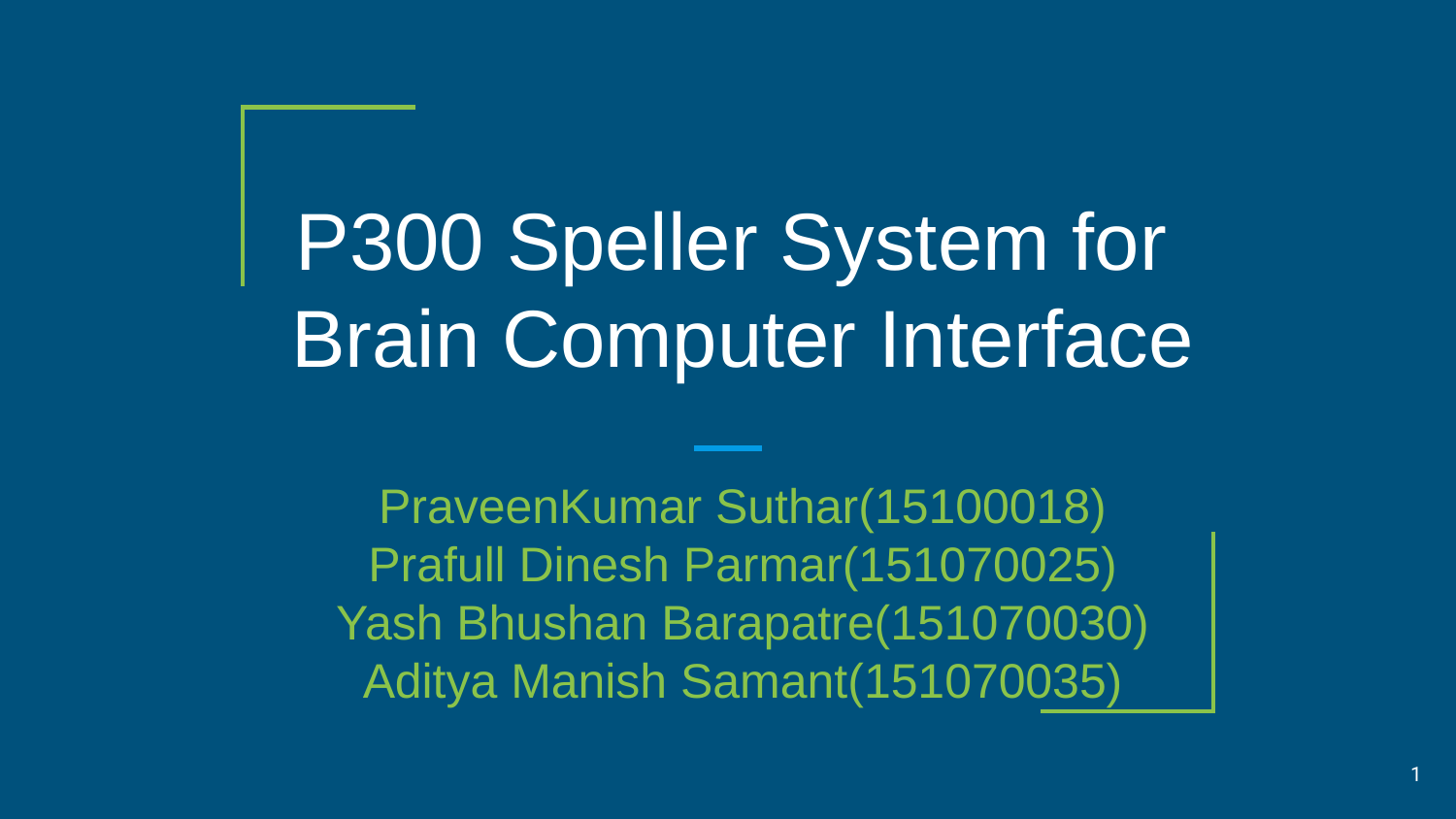

# P300 Speller System for
Brain Computer Interface
PraveenKumar Suthar(15100018)
Prafull Dinesh Parmar(151070025)
Yash Bhushan Barapatre(151070030)
Aditya Manish Samant(151070035)

1